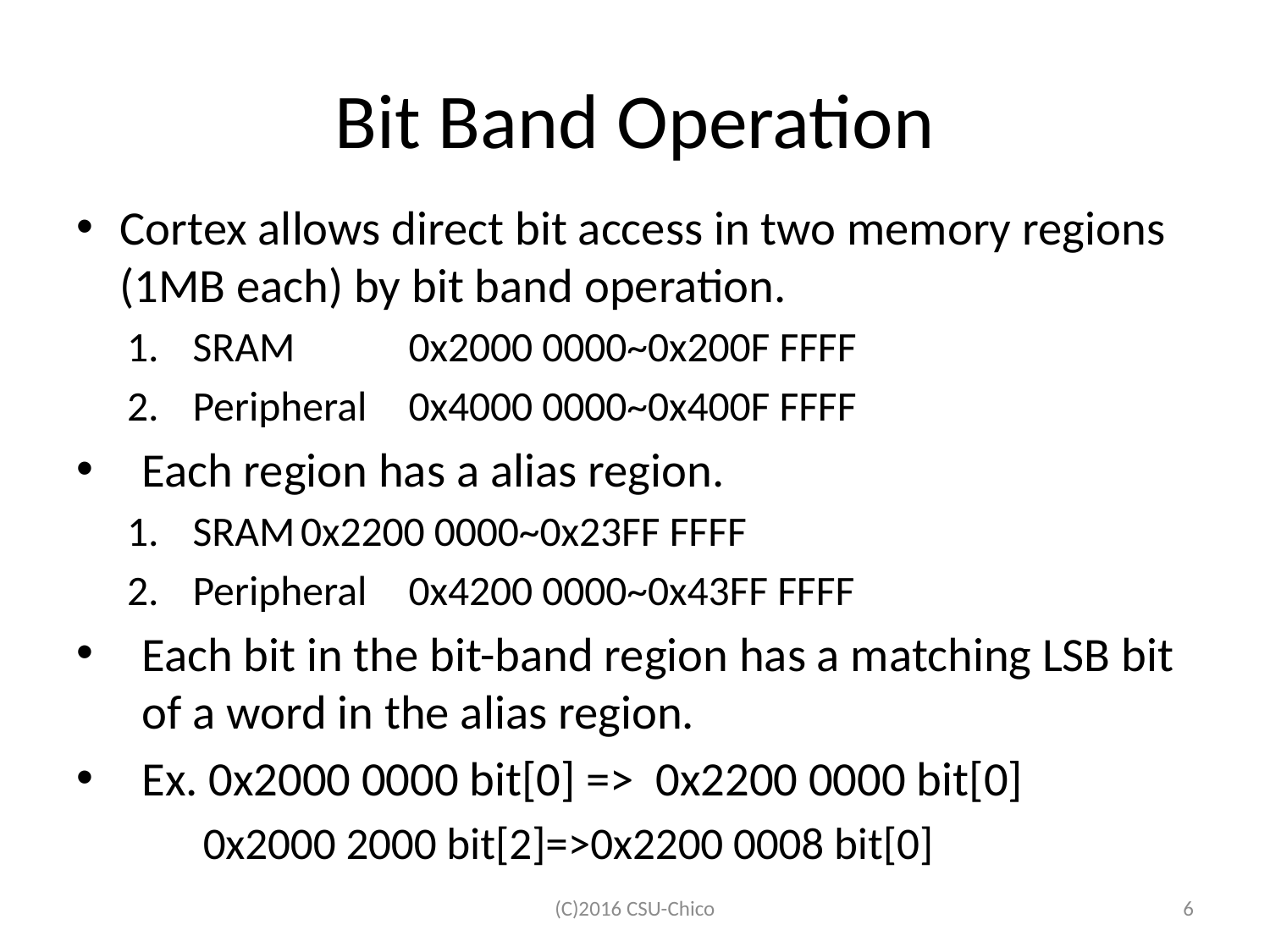

# Bit Band Operation
Cortex allows direct bit access in two memory regions (1MB each) by bit band operation.
SRAM 		0x2000 0000~0x200F FFFF
Peripheral	0x4000 0000~0x400F FFFF
Each region has a alias region.
SRAM	0x2200 0000~0x23FF FFFF
Peripheral	0x4200 0000~0x43FF FFFF
Each bit in the bit-band region has a matching LSB bit of a word in the alias region.
Ex. 0x2000 0000 bit[0] =>  0x2200 0000 bit[0]
	 0x2000 2000 bit[2]=>0x2200 0008 bit[0]

(C)2016 CSU-Chico
6